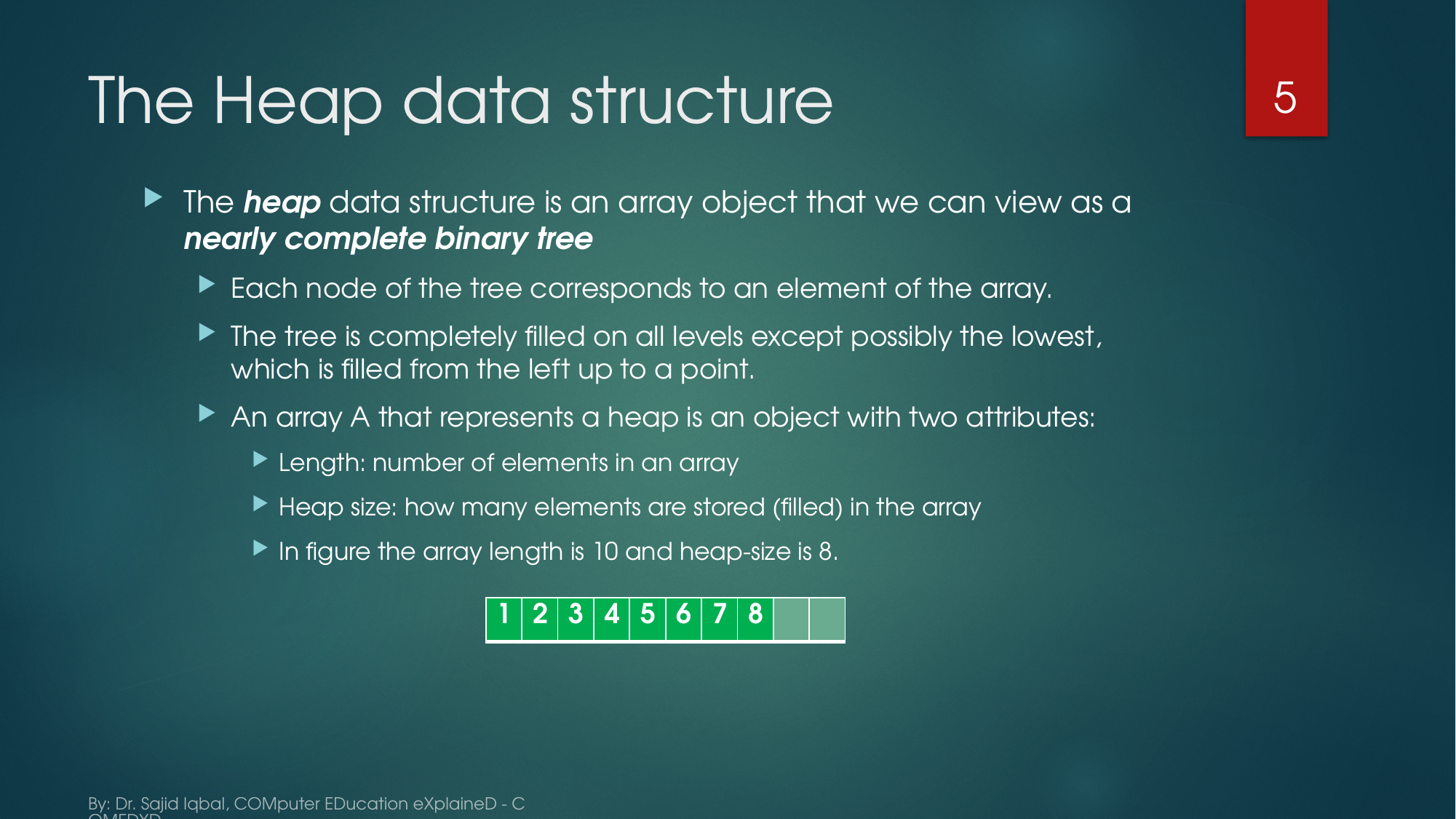

5
# The Heap data structure
The heap data structure is an array object that we can view as a
nearly complete binary tree
Each node of the tree corresponds to an element of the array.
The tree is completely filled on all levels except possibly the lowest, which is filled from the left up to a point.
An array A that represents a heap is an object with two attributes:
Length: number of elements in an array
Heap size: how many elements are stored (filled) in the array
In figure the array length is 10 and heap-size is 8.
| 1 | 2 | 3 | 4 | 5 | 6 | 7 | 8 |  |  |
| --- | --- | --- | --- | --- | --- | --- | --- | --- | --- |
By: Dr. Sajid Iqbal, COMputer EDucation eXplaineD - COMEDXD